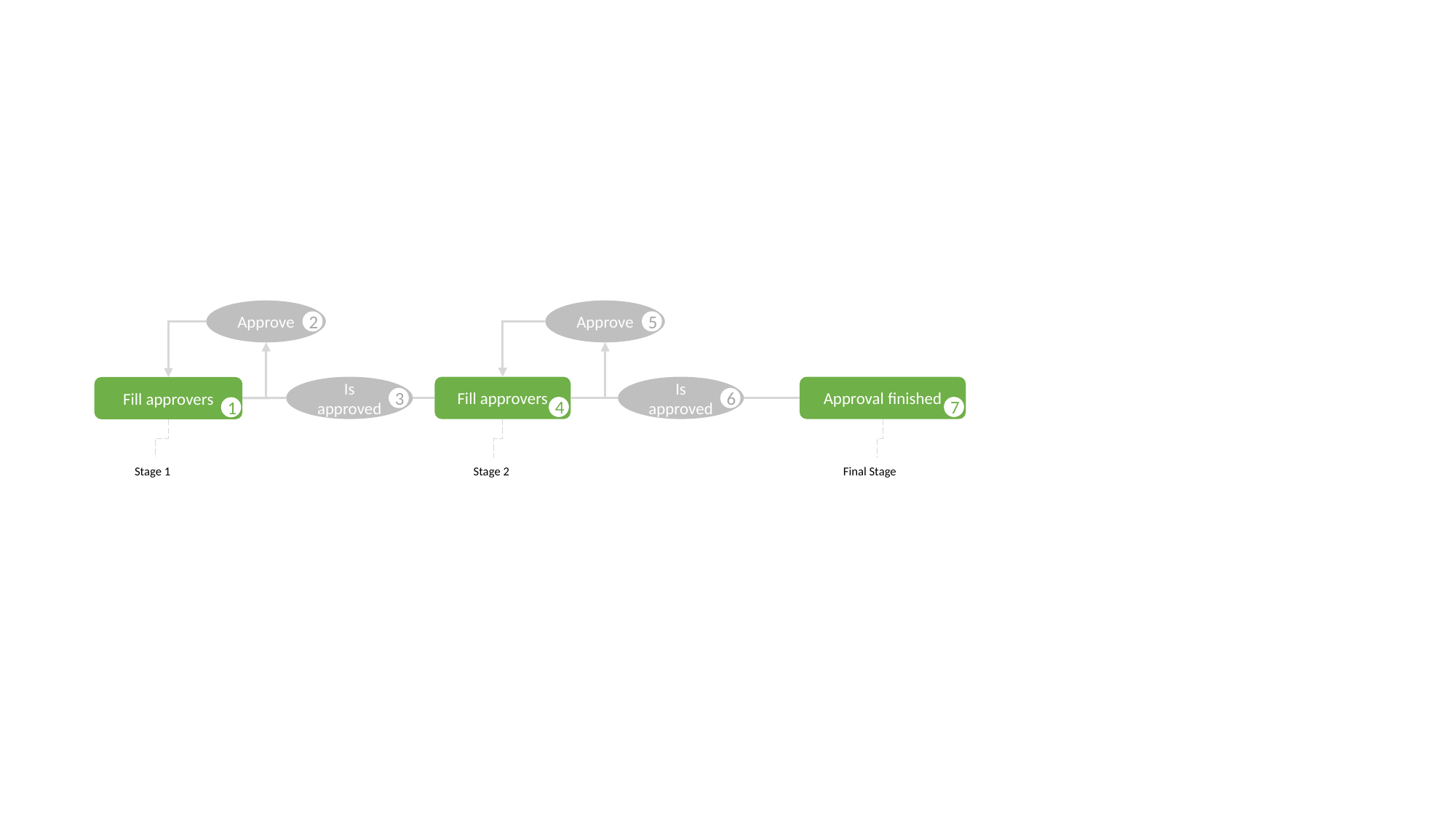

Approve
Approve
5
2
Is approved
Fill approvers
Is approved
Approval finished
Fill approvers
3
6
4
7
1
Stage 1
Stage 2
Final Stage